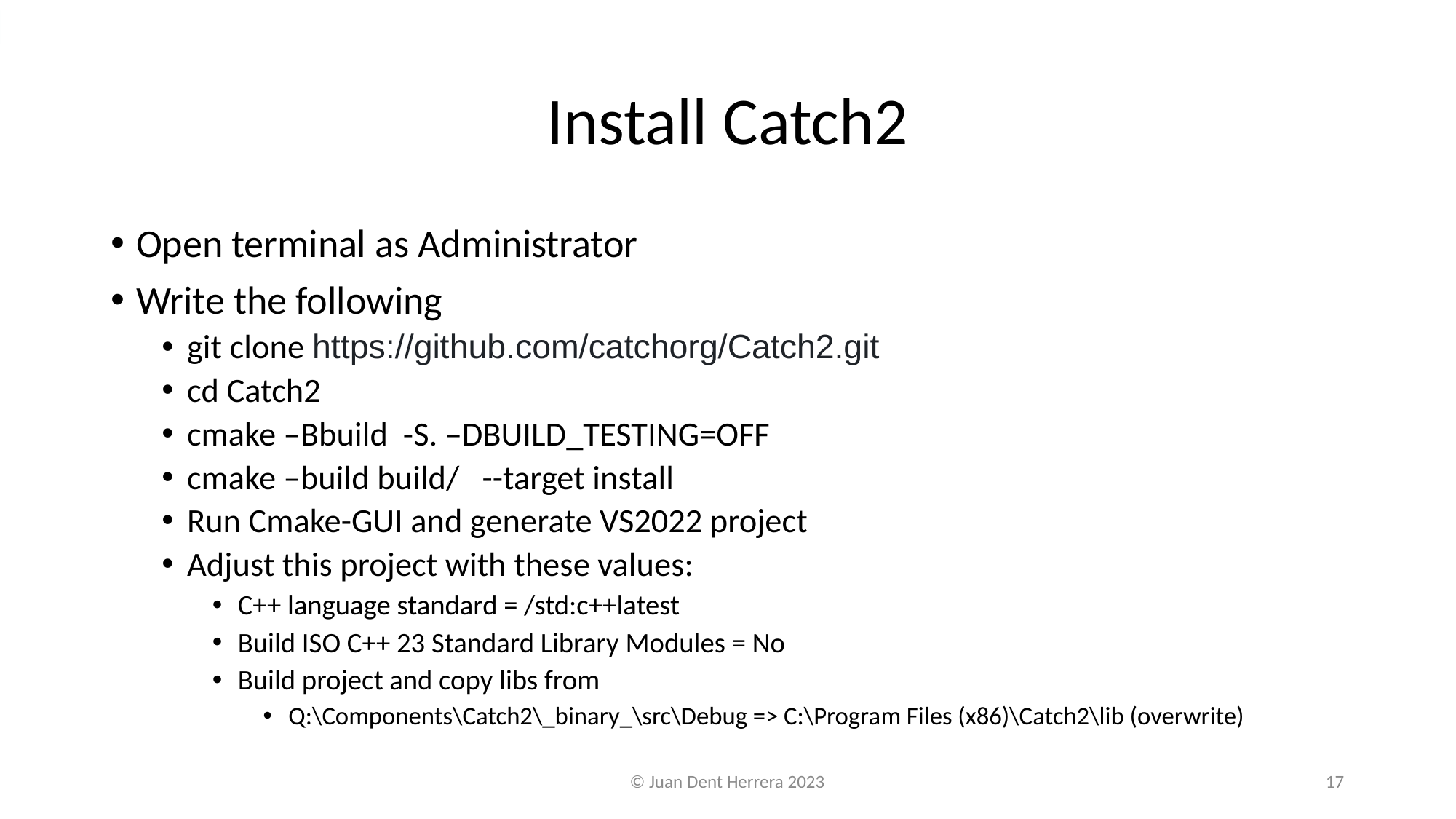

# Install Catch2
Open terminal as Administrator
Write the following
git clone https://github.com/catchorg/Catch2.git
cd Catch2
cmake –Bbuild  -S. –DBUILD_TESTING=OFF
cmake –build build/   --target install
Run Cmake-GUI and generate VS2022 project
Adjust this project with these values:
C++ language standard = /std:c++latest
Build ISO C++ 23 Standard Library Modules = No
Build project and copy libs from
Q:\Components\Catch2\_binary_\src\Debug => C:\Program Files (x86)\Catch2\lib (overwrite)

© Juan Dent Herrera 2023
17